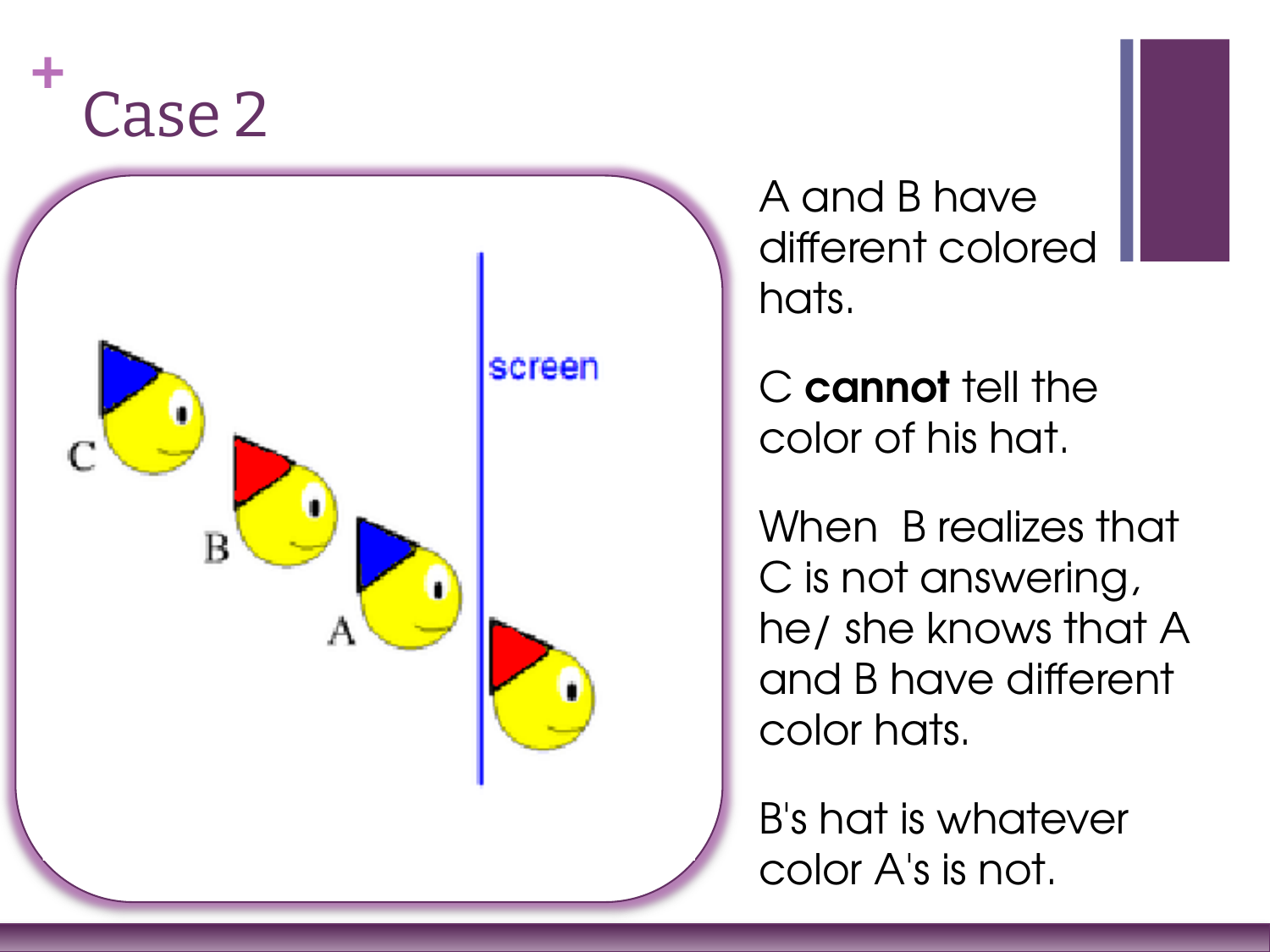

# Case 2
A and B have different colored hats.

C cannot tell the color of his hat.

When  B realizes that C is not answering, he/ she knows that A and B have different color hats.

B's hat is whatever color A's is not.